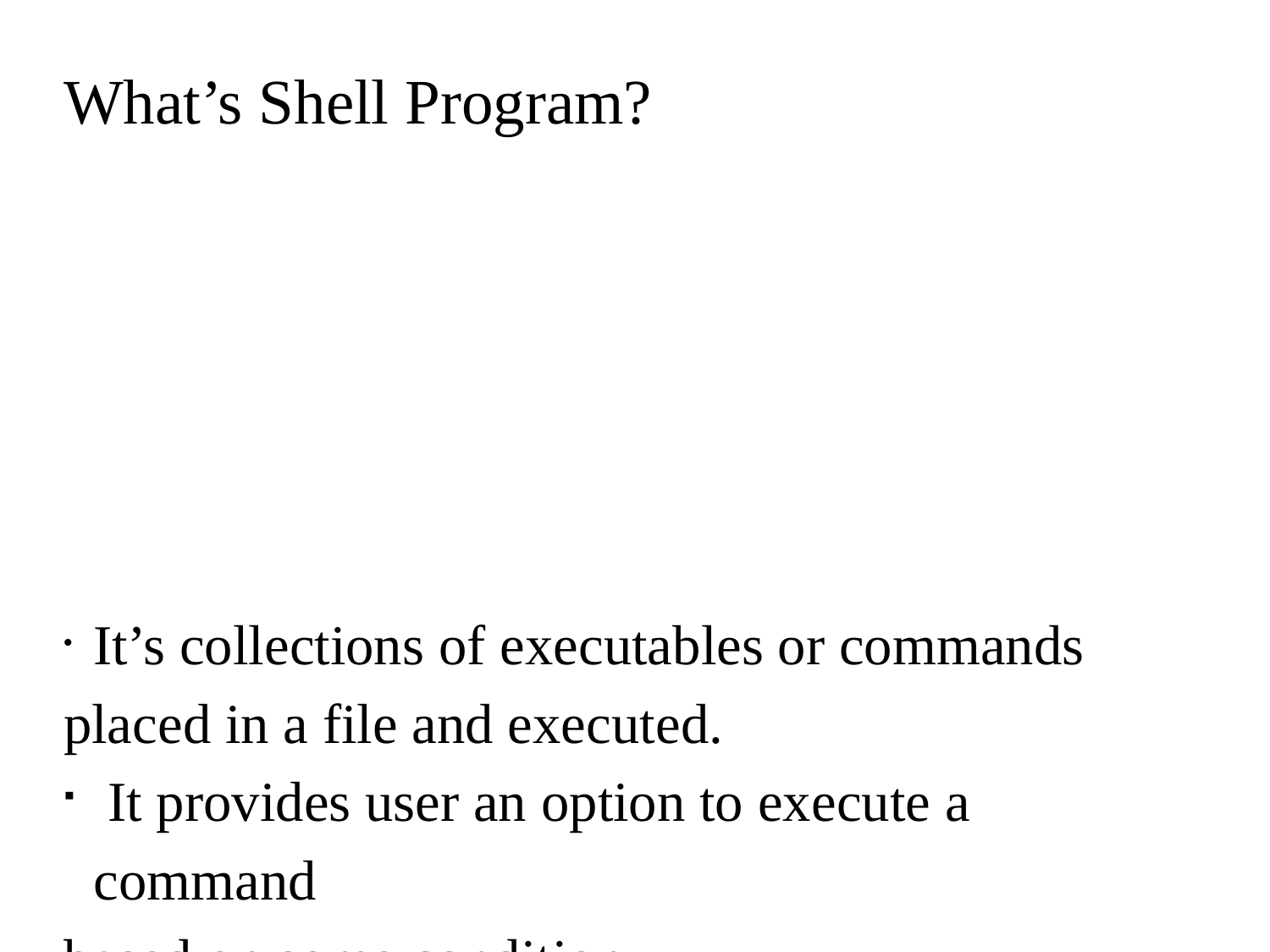

# What’s Shell Program?

It’s collections of executables or commands
placed in a file and executed.
 It provides user an option to execute a command
based on some condition.
 It provides conditional and control statements
(if,for,while,switch-case etc )